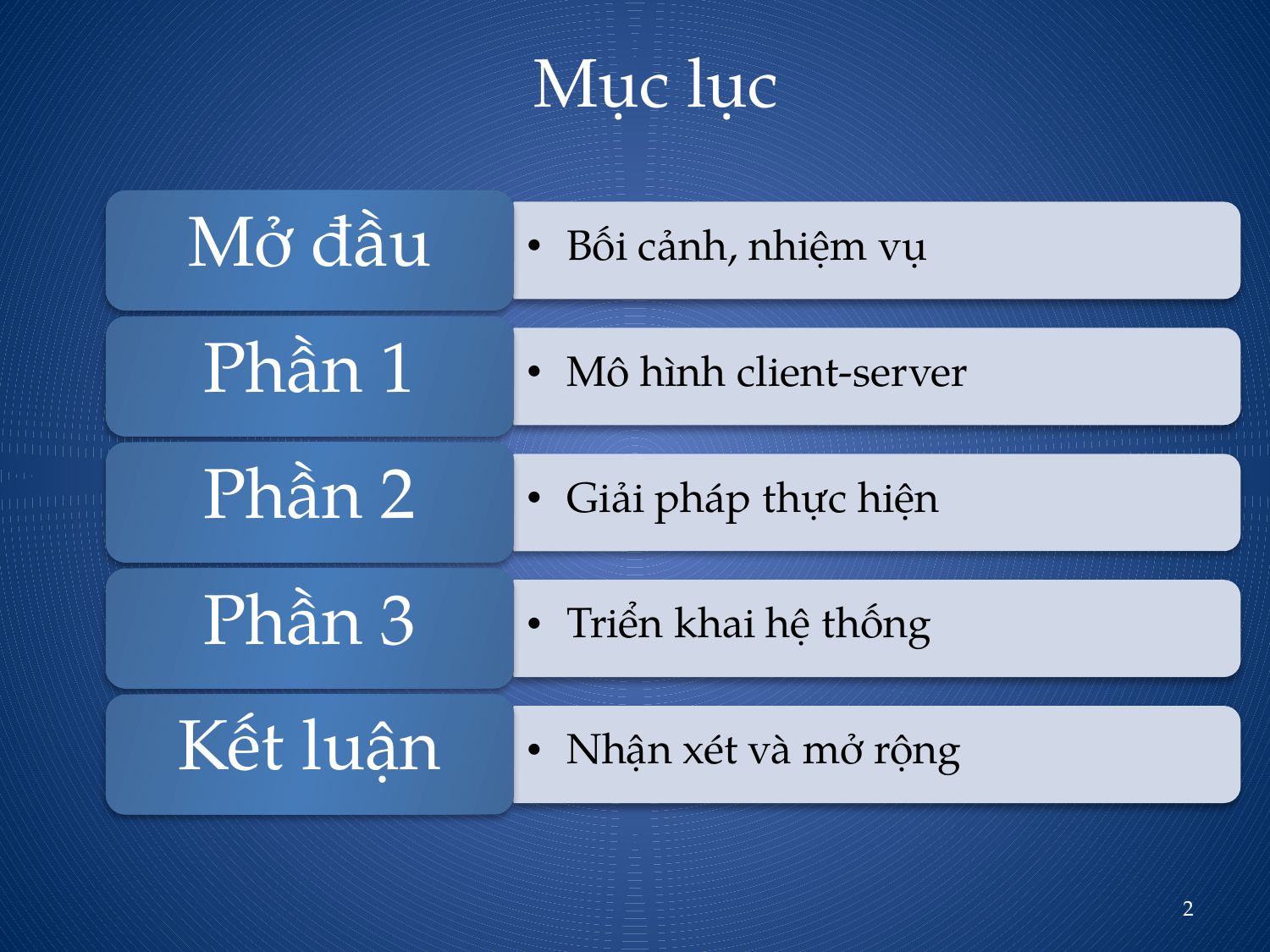

# Mục lục
Phần 1
Mô hình client-server
Phần 2
Giải pháp thực hiện
Phần 3
Triển khai hệ thống
Kết luận
Nhận xét và mở rộng
Mở đầu
Bối cảnh, nhiệm vụ

2